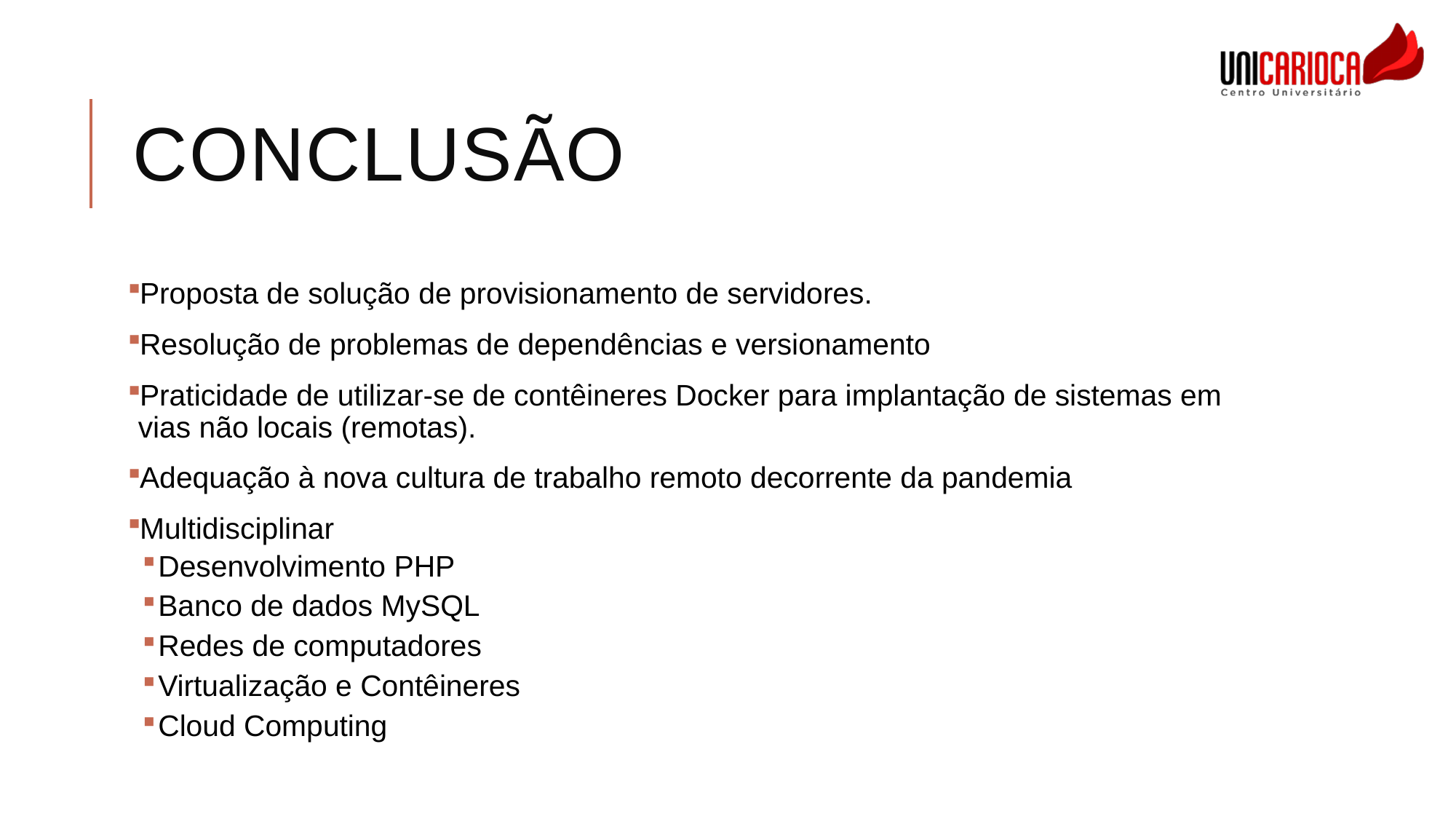

# Conclusão
Proposta de solução de provisionamento de servidores.
Resolução de problemas de dependências e versionamento
Praticidade de utilizar-se de contêineres Docker para implantação de sistemas em vias não locais (remotas).
Adequação à nova cultura de trabalho remoto decorrente da pandemia
Multidisciplinar
Desenvolvimento PHP
Banco de dados MySQL
Redes de computadores
Virtualização e Contêineres
Cloud Computing